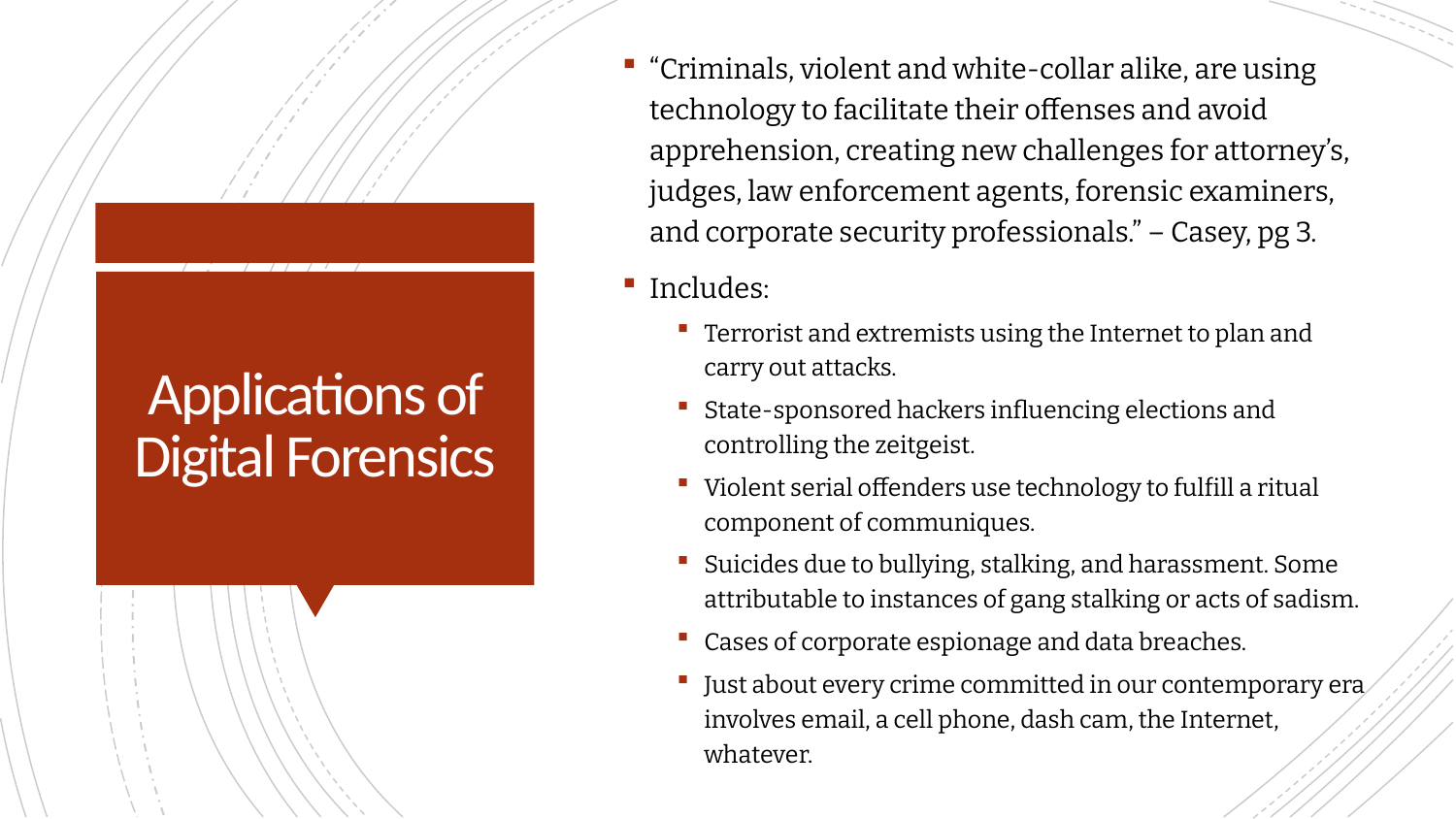

“Criminals, violent and white-collar alike, are using technology to facilitate their offenses and avoid apprehension, creating new challenges for attorney’s, judges, law enforcement agents, forensic examiners, and corporate security professionals.” – Casey, pg 3.
Includes:
Terrorist and extremists using the Internet to plan and carry out attacks.
State-sponsored hackers influencing elections and controlling the zeitgeist.
Violent serial offenders use technology to fulfill a ritual component of communiques.
Suicides due to bullying, stalking, and harassment. Some attributable to instances of gang stalking or acts of sadism.
Cases of corporate espionage and data breaches.
Just about every crime committed in our contemporary era involves email, a cell phone, dash cam, the Internet, whatever.
# Applications of Digital Forensics